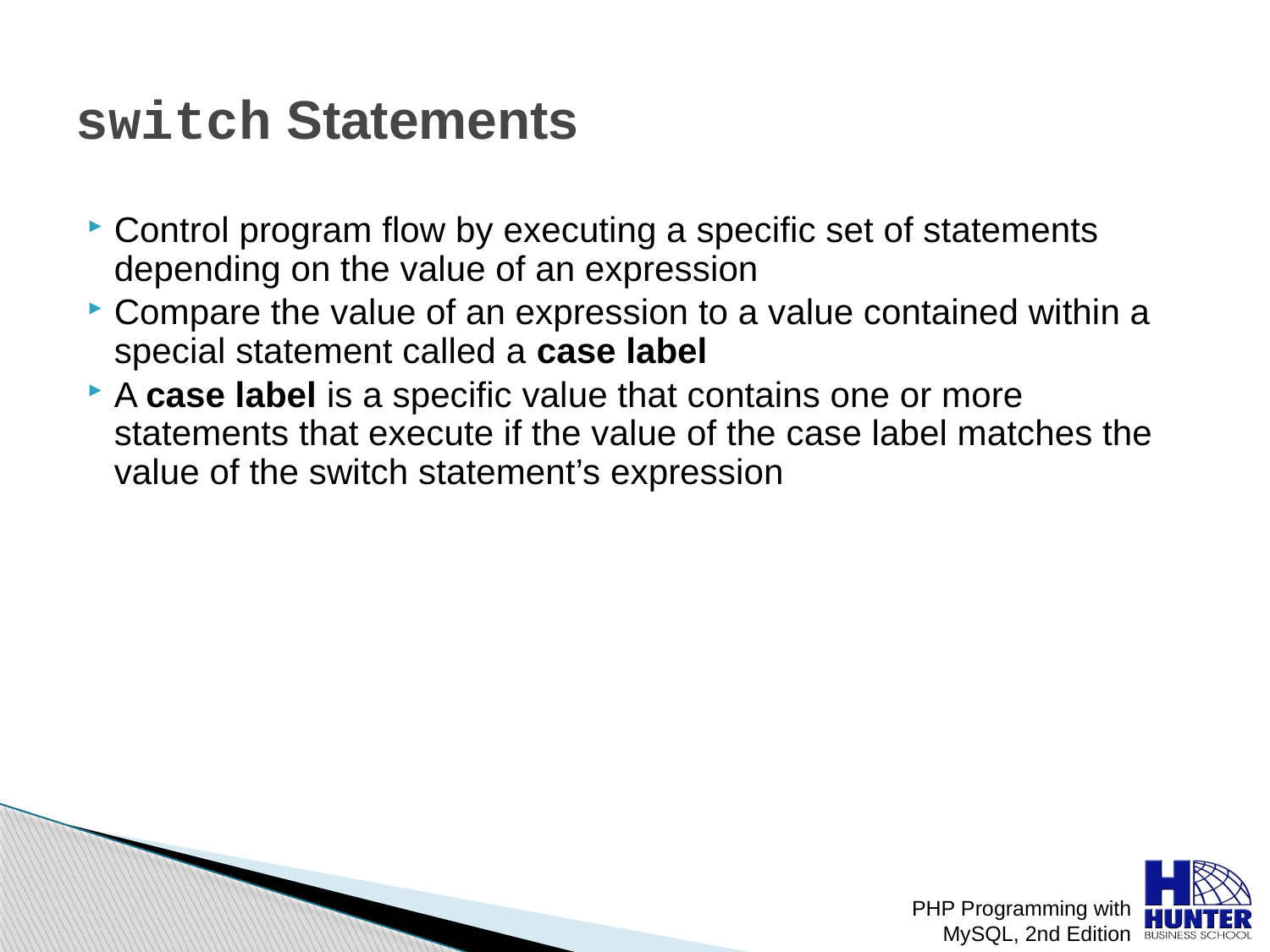

# switch Statements
Control program flow by executing a specific set of statements depending on the value of an expression
Compare the value of an expression to a value contained within a special statement called a case label
A case label is a specific value that contains one or more statements that execute if the value of the case label matches the value of the switch statement’s expression
PHP Programming with MySQL, 2nd Edition